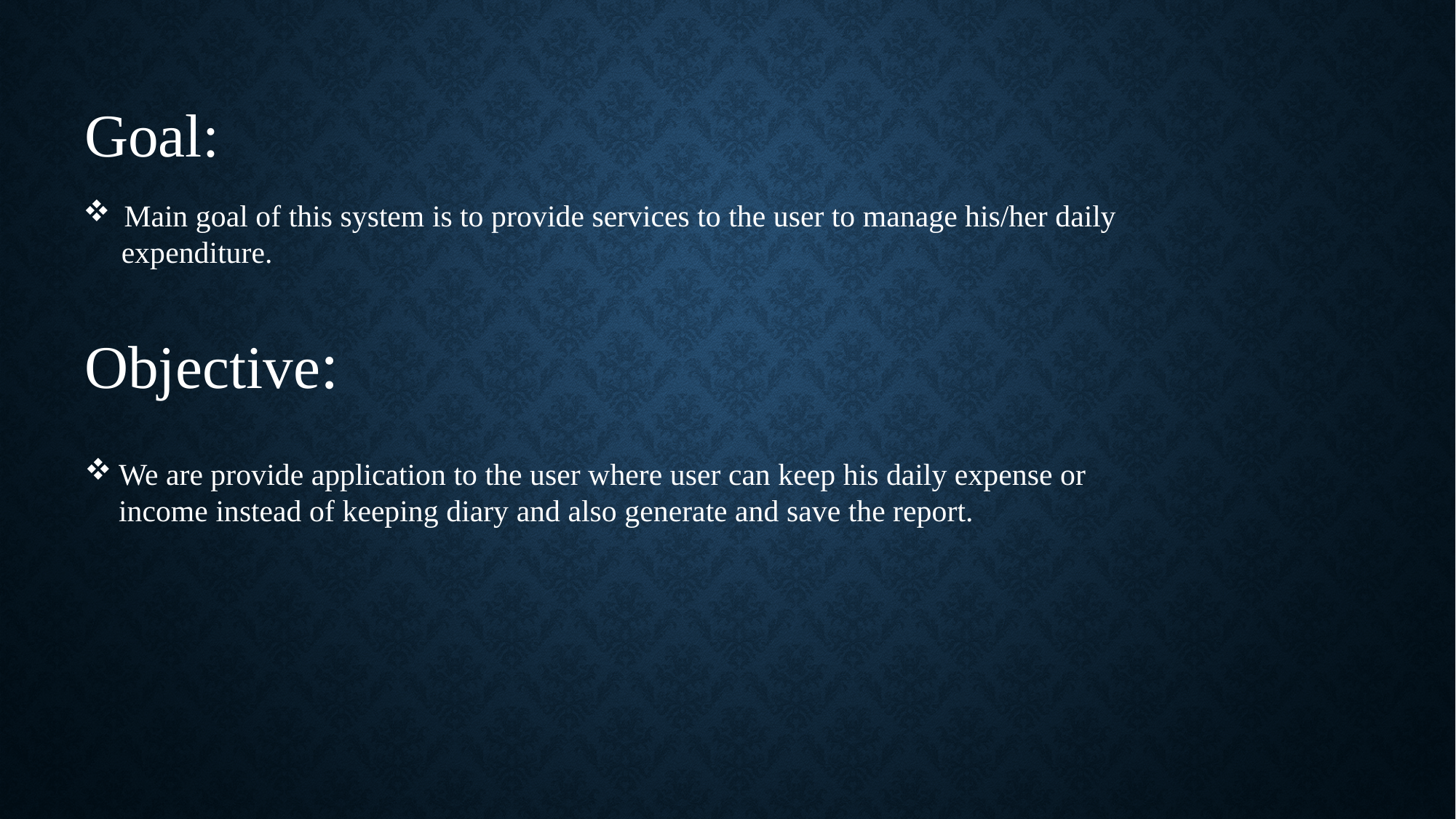

Goal:
Main goal of this system is to provide services to the user to manage his/her daily
     expenditure.
Objective:
We are provide application to the user where user can keep his daily expense or income instead of keeping diary and also generate and save the report.